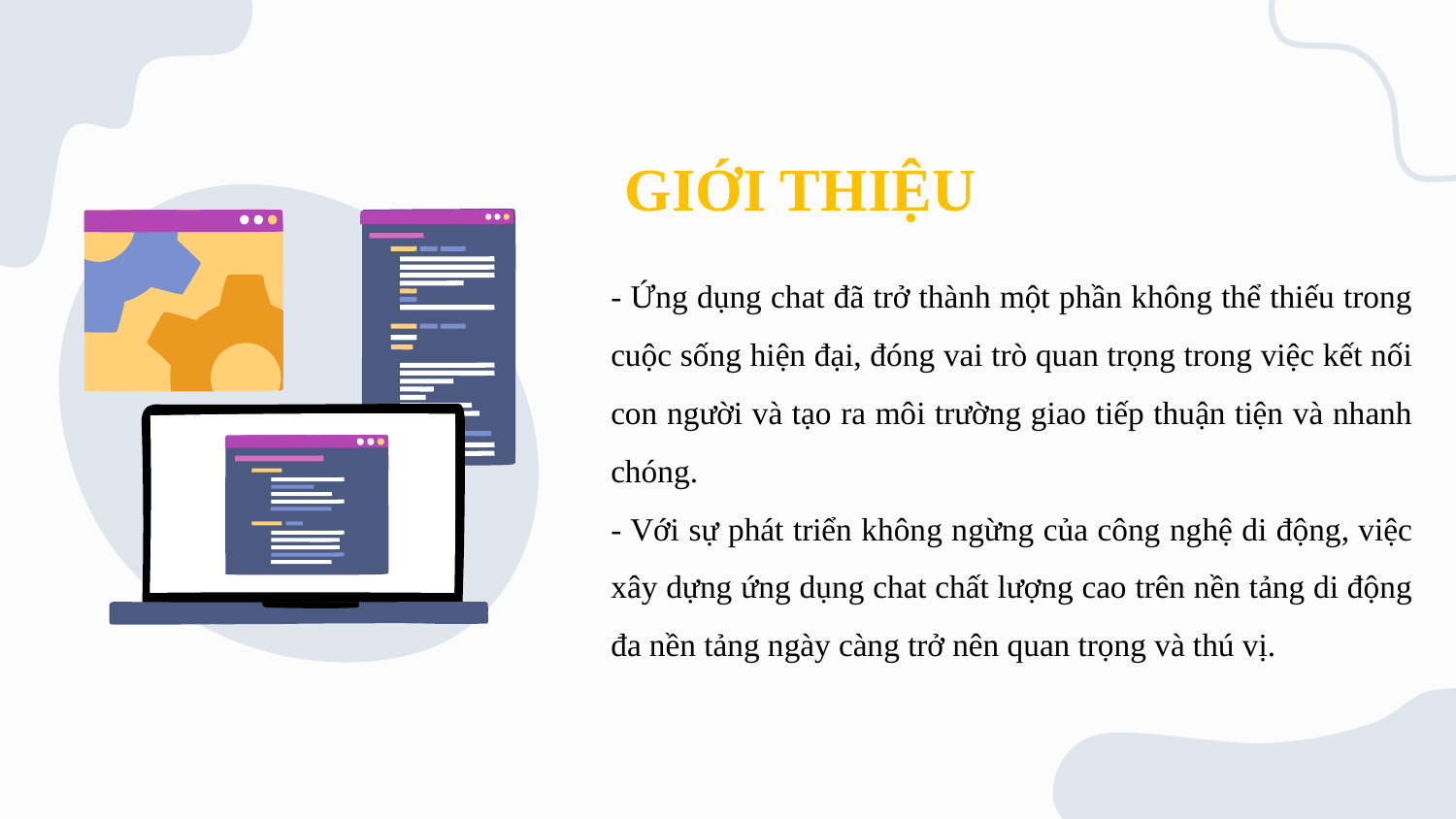

# GIỚI THIỆU

	- Ứng dụng chat đã trở thành một phần không thể thiếu trong cuộc sống hiện đại, đóng vai trò quan trọng trong việc kết nối con người và tạo ra môi trường giao tiếp thuận tiện và nhanh chóng.
	- Với sự phát triển không ngừng của công nghệ di động, việc xây dựng ứng dụng chat chất lượng cao trên nền tảng di động đa nền tảng ngày càng trở nên quan trọng và thú vị.